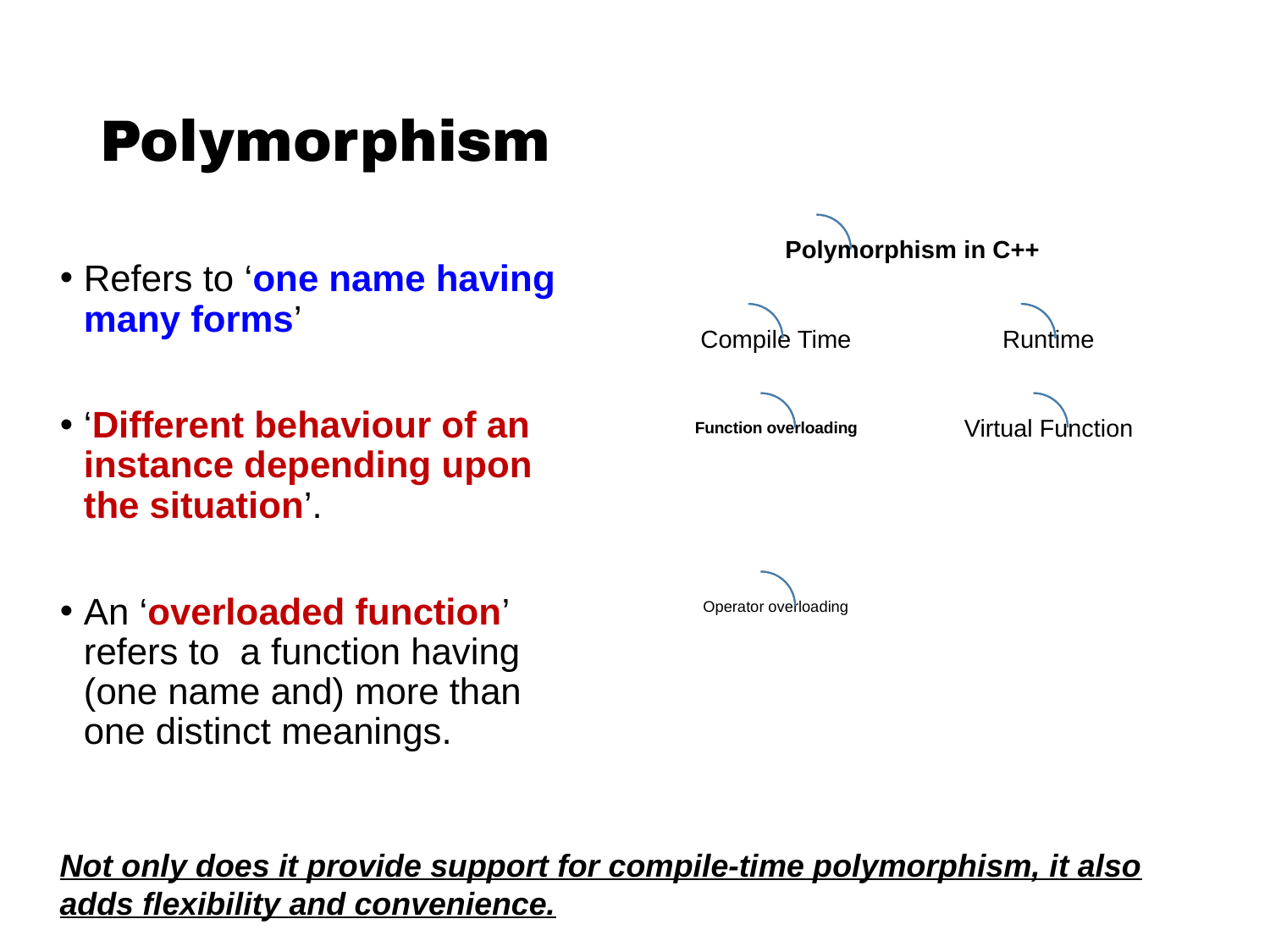

# Polymorphism
Polymorphism in C++
Compile Time
Runtime
Function overloading
Operator overloading
Virtual Function
Refers to ‘one name having many forms’

‘Different behaviour of an instance depending upon the situation’.

An ‘overloaded function’ refers to  a function having (one name and) more than one distinct meanings.

Not only does it provide support for compile-time polymorphism, it also adds flexibility and convenience.